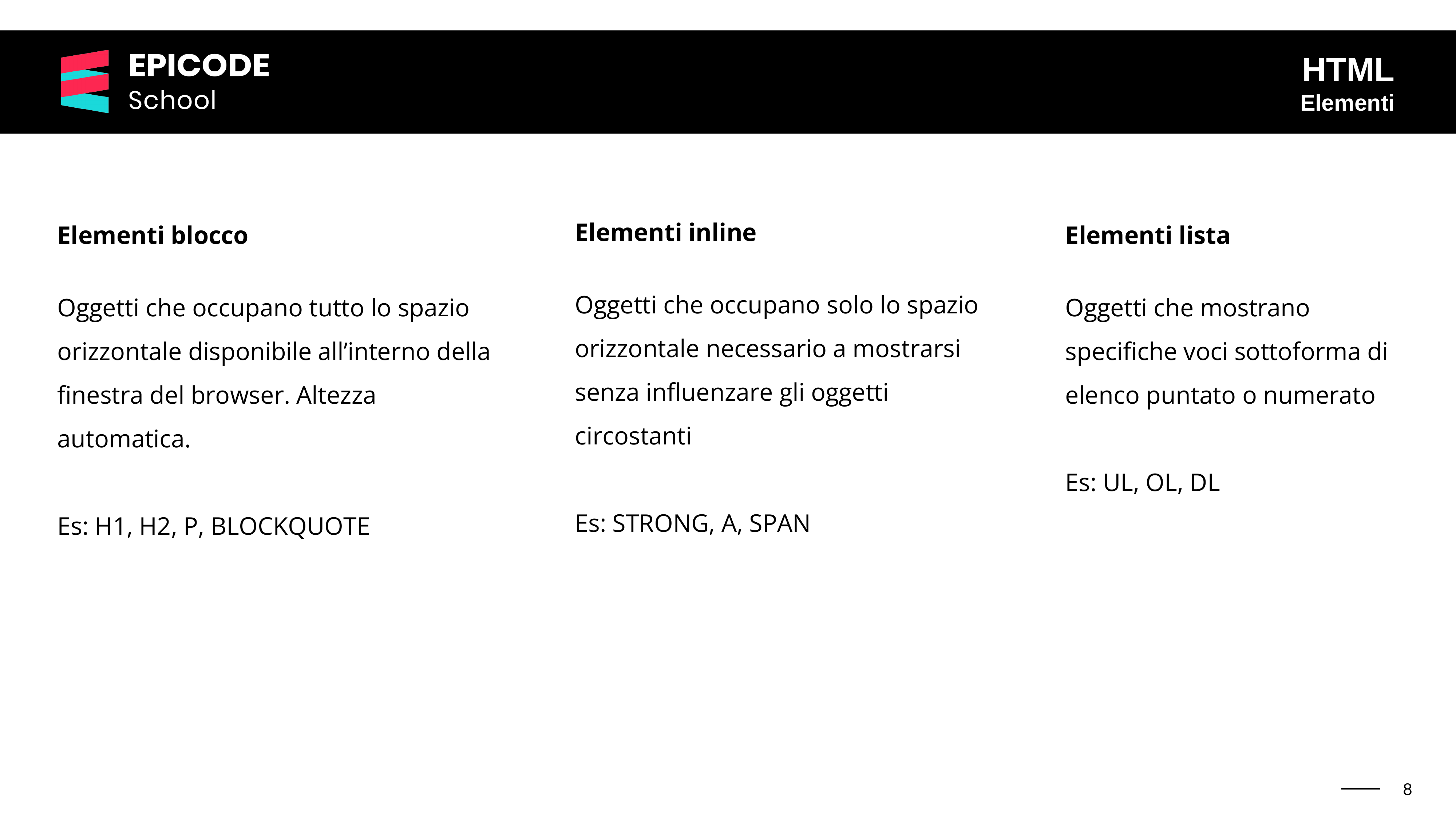

HTML
Elementi
Elementi inline
Elementi blocco
Elementi lista
Oggetti che occupano solo lo spazio orizzontale necessario a mostrarsi senza influenzare gli oggetti circostanti

Es: STRONG, A, SPAN
Oggetti che occupano tutto lo spazio orizzontale disponibile all’interno della finestra del browser. Altezza automatica.

Es: H1, H2, P, BLOCKQUOTE
Oggetti che mostrano specifiche voci sottoforma di elenco puntato o numerato

Es: UL, OL, DL

8